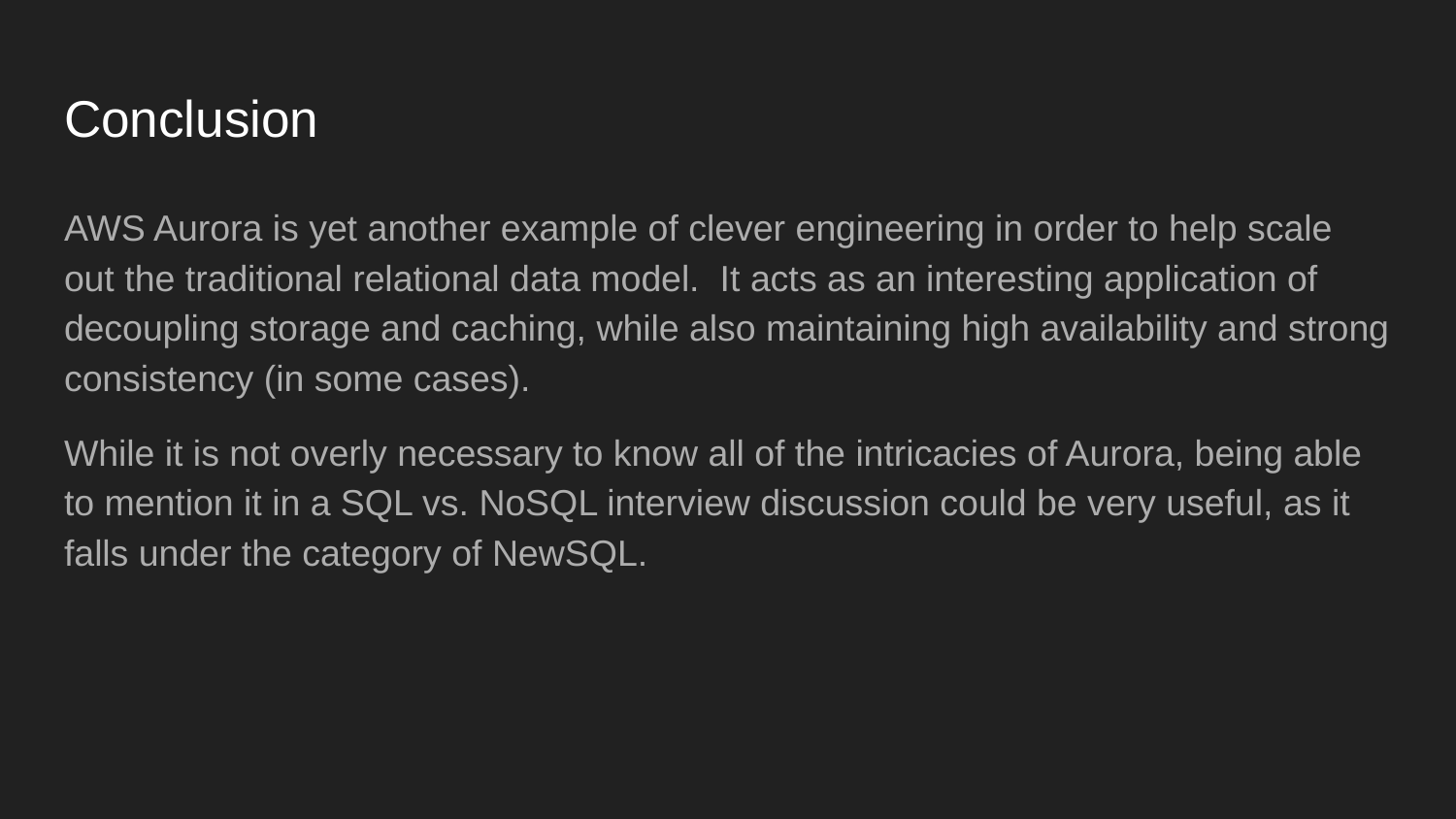

# Conclusion
AWS Aurora is yet another example of clever engineering in order to help scale out the traditional relational data model.  It acts as an interesting application of decoupling storage and caching, while also maintaining high availability and strong consistency (in some cases).
While it is not overly necessary to know all of the intricacies of Aurora, being able to mention it in a SQL vs. NoSQL interview discussion could be very useful, as it falls under the category of NewSQL.